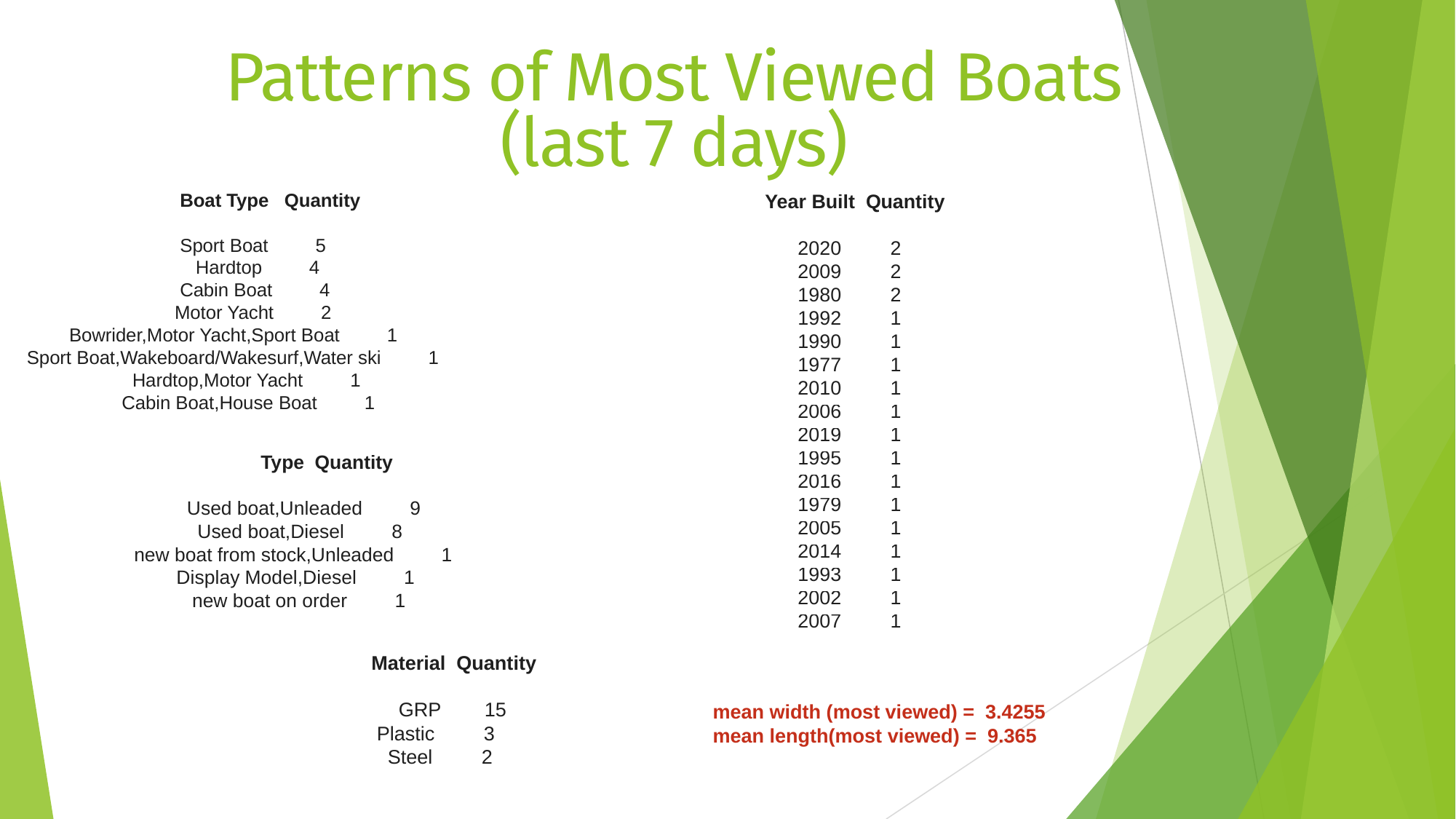

Patterns of Most Viewed Boats
(last 7 days)
 Year Built  Quantity

       2020         2
       2009         2
       1980         2
       1992         1
       1990         1
       1977         1
       2010         1
       2006         1
       2019         1
       1995         1
       2016         1
       1979         1
       2005         1
       2014         1
       1993         1
       2002         1
       2007         1
# Boat Type   Quantity

                             Sport Boat         5
                                Hardtop         4
                             Cabin Boat         4
                            Motor Yacht         2
        Bowrider,Motor Yacht,Sport Boat         1
Sport Boat,Wakeboard/Wakesurf,Water ski         1
                    Hardtop,Motor Yacht         1
                  Cabin Boat,House Boat         1

                        Type  Quantity

          Used boat,Unleaded         9
            Used boat,Diesel         8
new boat from stock,Unleaded         1
        Display Model,Diesel         1
           new boat on order         1
Material  Quantity

     GRP        15
 Plastic         3
   Steel         2
mean width (most viewed) =  3.4255
mean length(most viewed) =  9.365